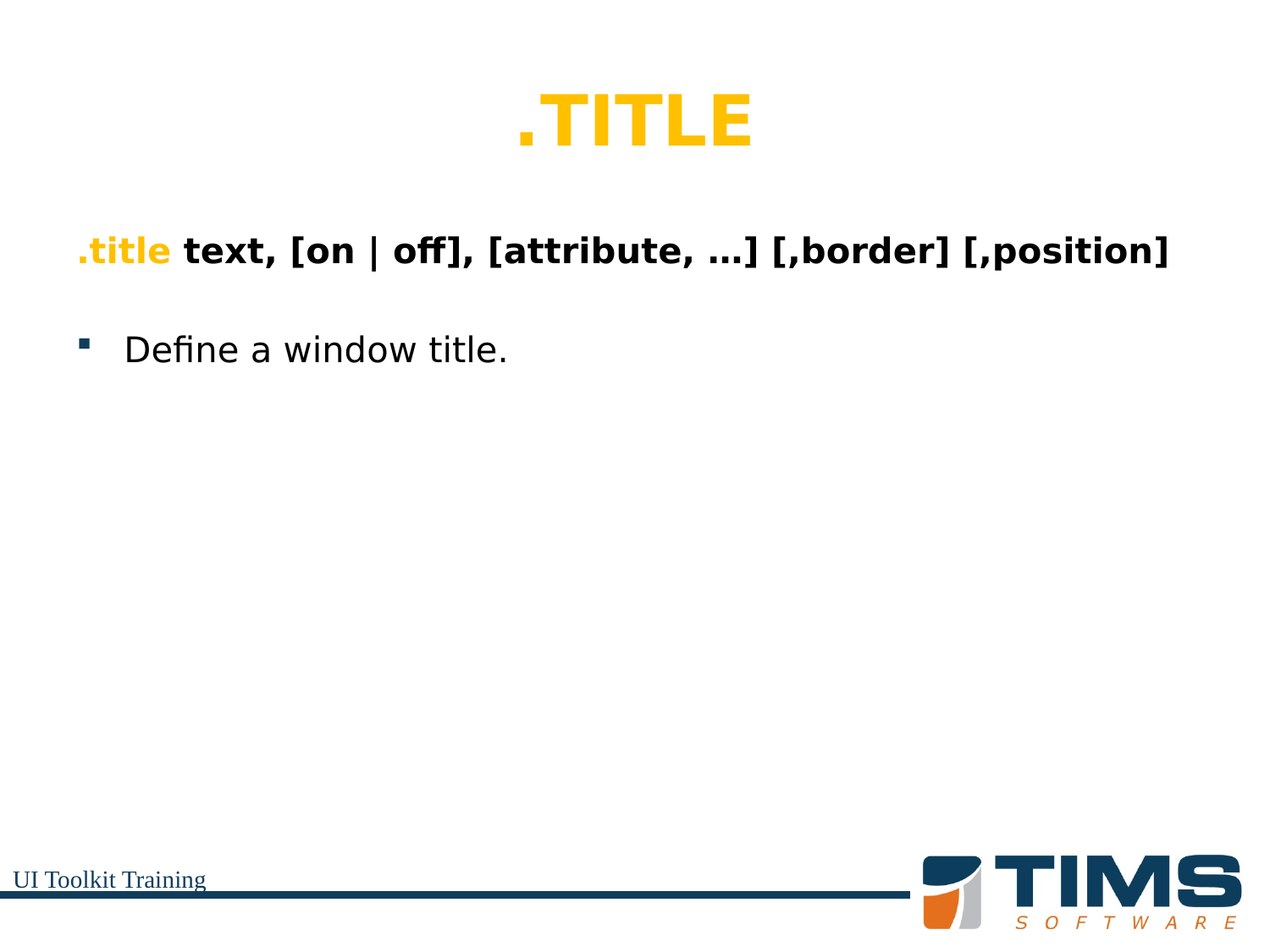

# .TITLE
.title text, [on | off], [attribute, …] [,border] [,position]

Define a window title.

UI Toolkit Training